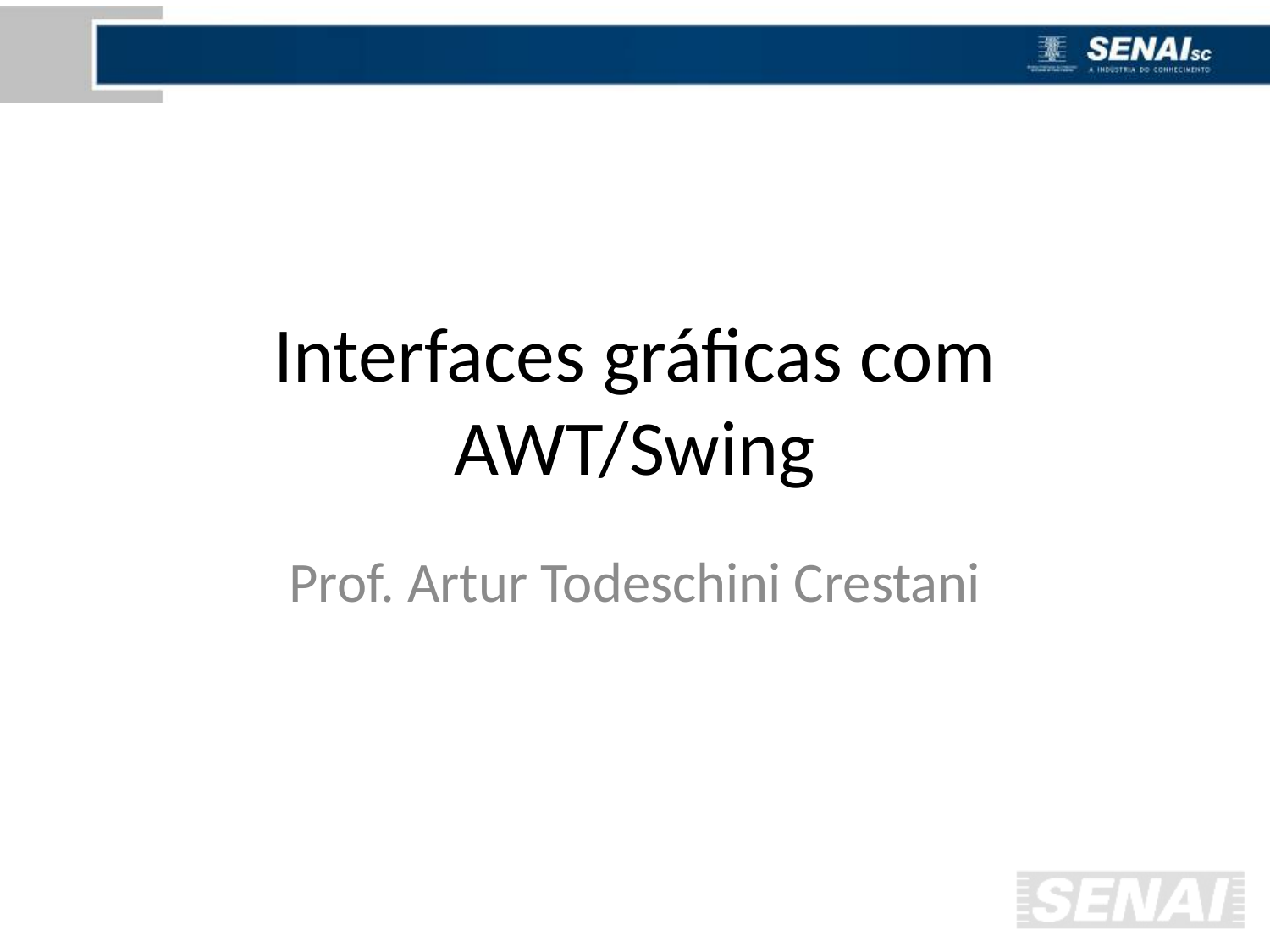

# Interfaces gráficas com AWT/Swing
Prof. Artur Todeschini Crestani